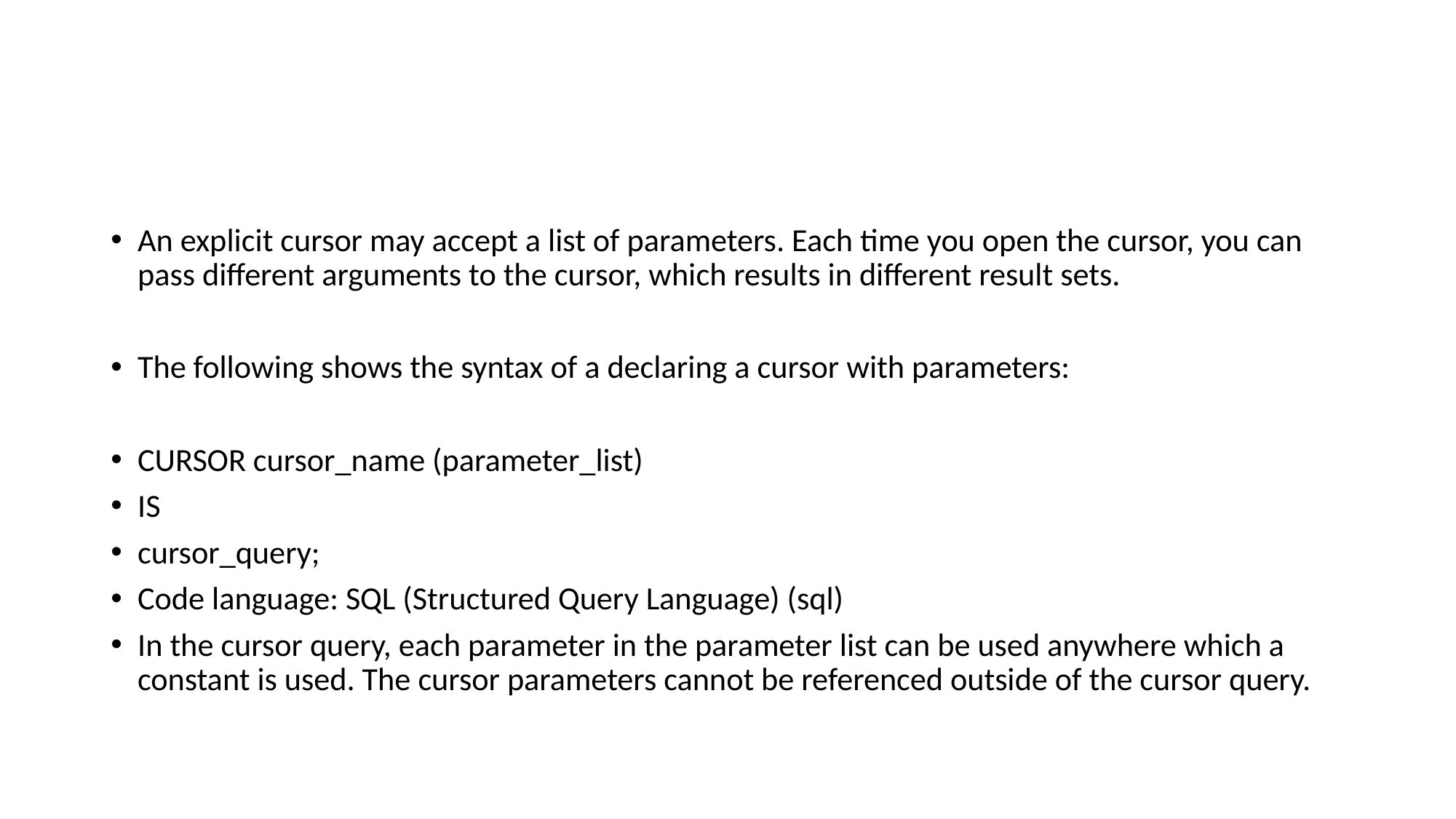

#
An explicit cursor may accept a list of parameters. Each time you open the cursor, you can pass different arguments to the cursor, which results in different result sets.

The following shows the syntax of a declaring a cursor with parameters:

CURSOR cursor_name (parameter_list)
IS
cursor_query;
Code language: SQL (Structured Query Language) (sql)
In the cursor query, each parameter in the parameter list can be used anywhere which a constant is used. The cursor parameters cannot be referenced outside of the cursor query.